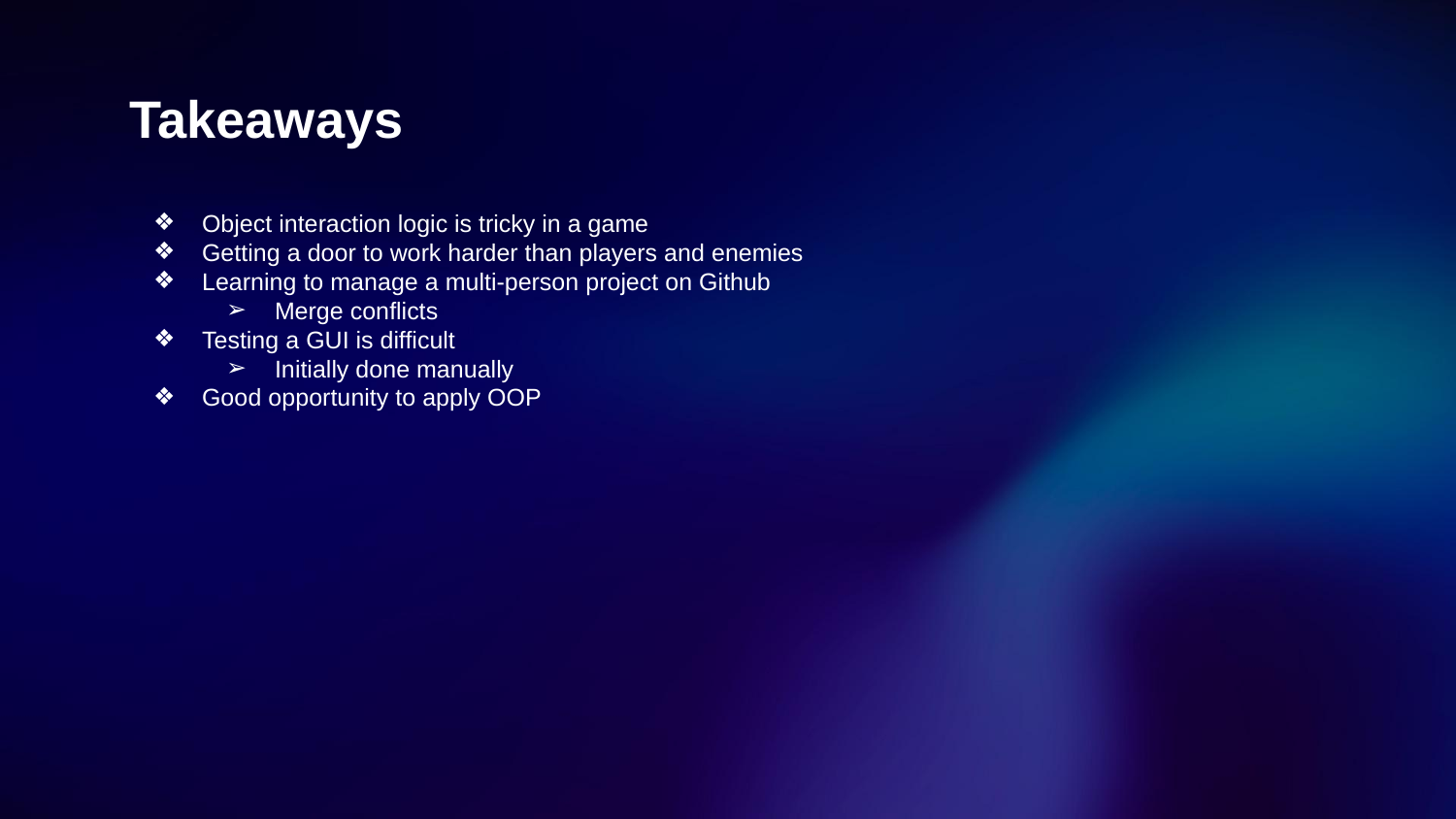

# Takeaways
Object interaction logic is tricky in a game
Getting a door to work harder than players and enemies
Learning to manage a multi-person project on Github
Merge conflicts
Testing a GUI is difficult
Initially done manually
Good opportunity to apply OOP